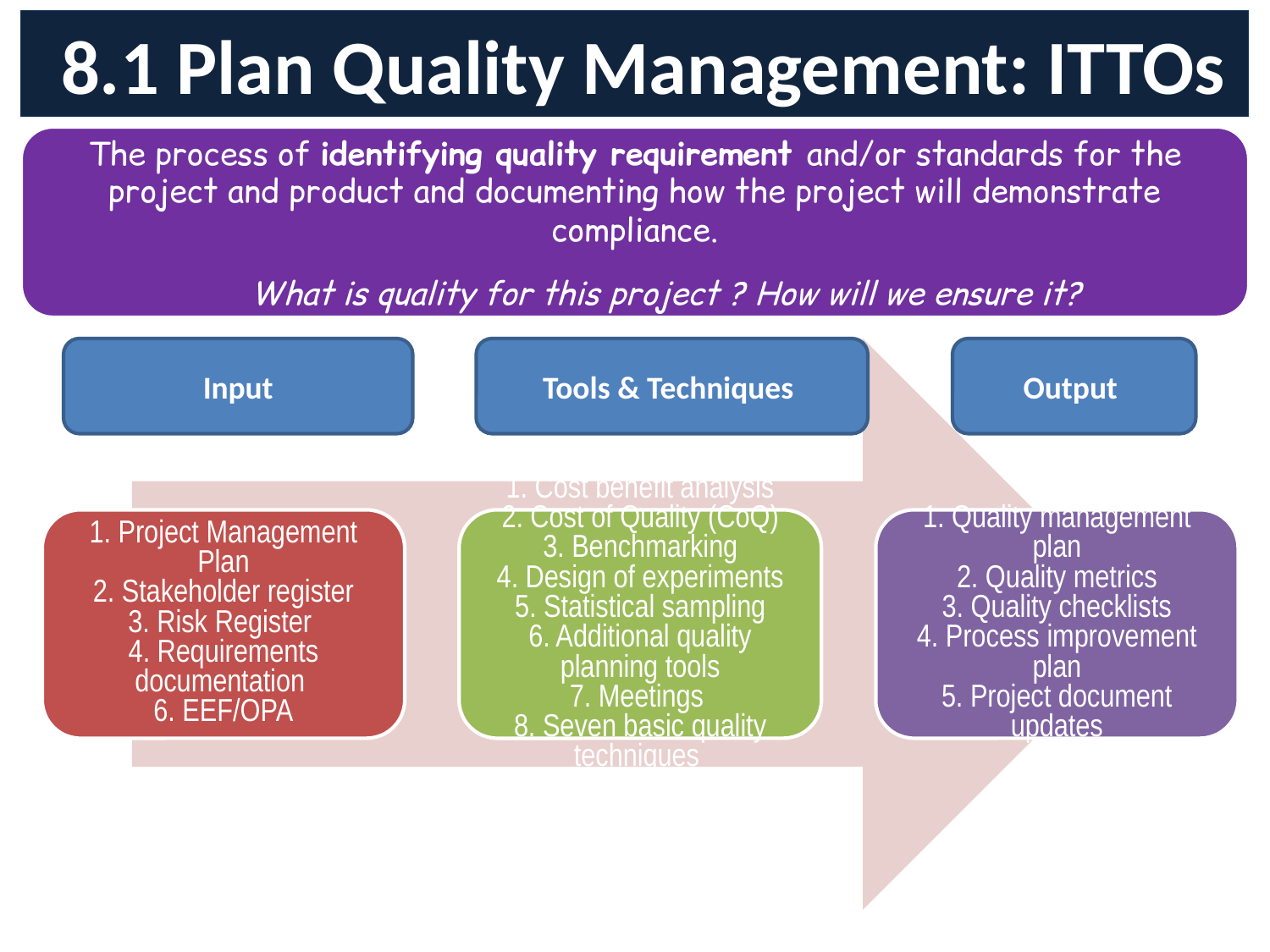

# 8.1 Plan Quality Management: ITTOs

The process of identifying quality requirement and/or standards for the project and product and documenting how the project will demonstrate compliance.

What is quality for this project ? How will we ensure it?
1. Project Management Plan
2. Stakeholder register
3. Risk Register
4. Requirements documentation
6. EEF/OPA
1. Cost benefit analysis
2. Cost of Quality (CoQ)
3. Benchmarking
4. Design of experiments
5. Statistical sampling
6. Additional quality planning tools
7. Meetings
8. Seven basic quality techniques
1. Quality management plan
2. Quality metrics
3. Quality checklists
4. Process improvement plan
5. Project document updates
Input
Tools & Techniques
Output